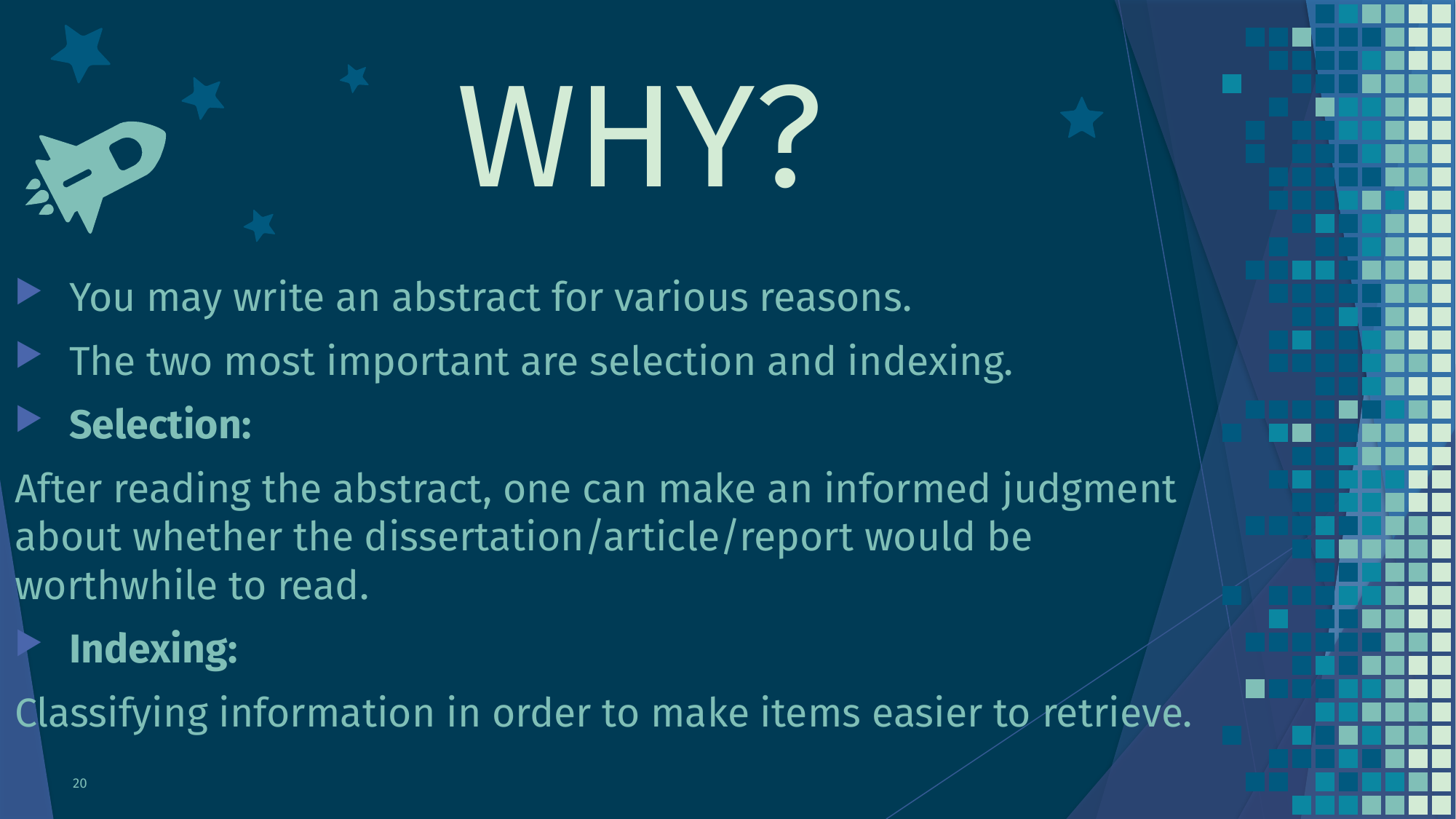

WHY?

You may write an abstract for various reasons.
The two most important are selection and indexing.
Selection:
After reading the abstract, one can make an informed judgment about whether the dissertation/article/report would be worthwhile to read.
Indexing:
Classifying information in order to make items easier to retrieve.
20